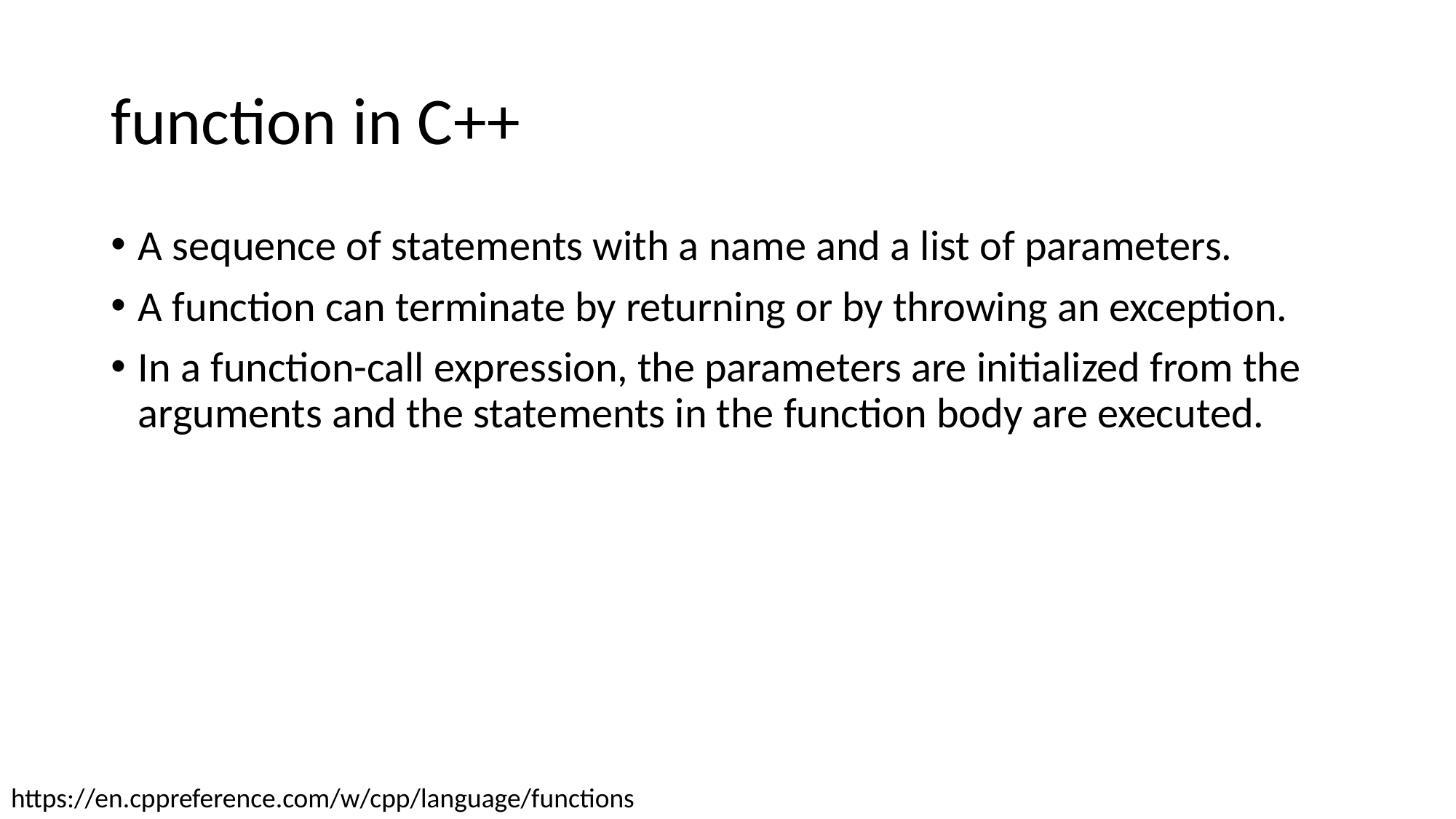

# function in C++
A sequence of statements with a name and a list of parameters.
A function can terminate by returning or by throwing an exception.
In a function-call expression, the parameters are initialized from the arguments and the statements in the function body are executed.
https://en.cppreference.com/w/cpp/language/functions